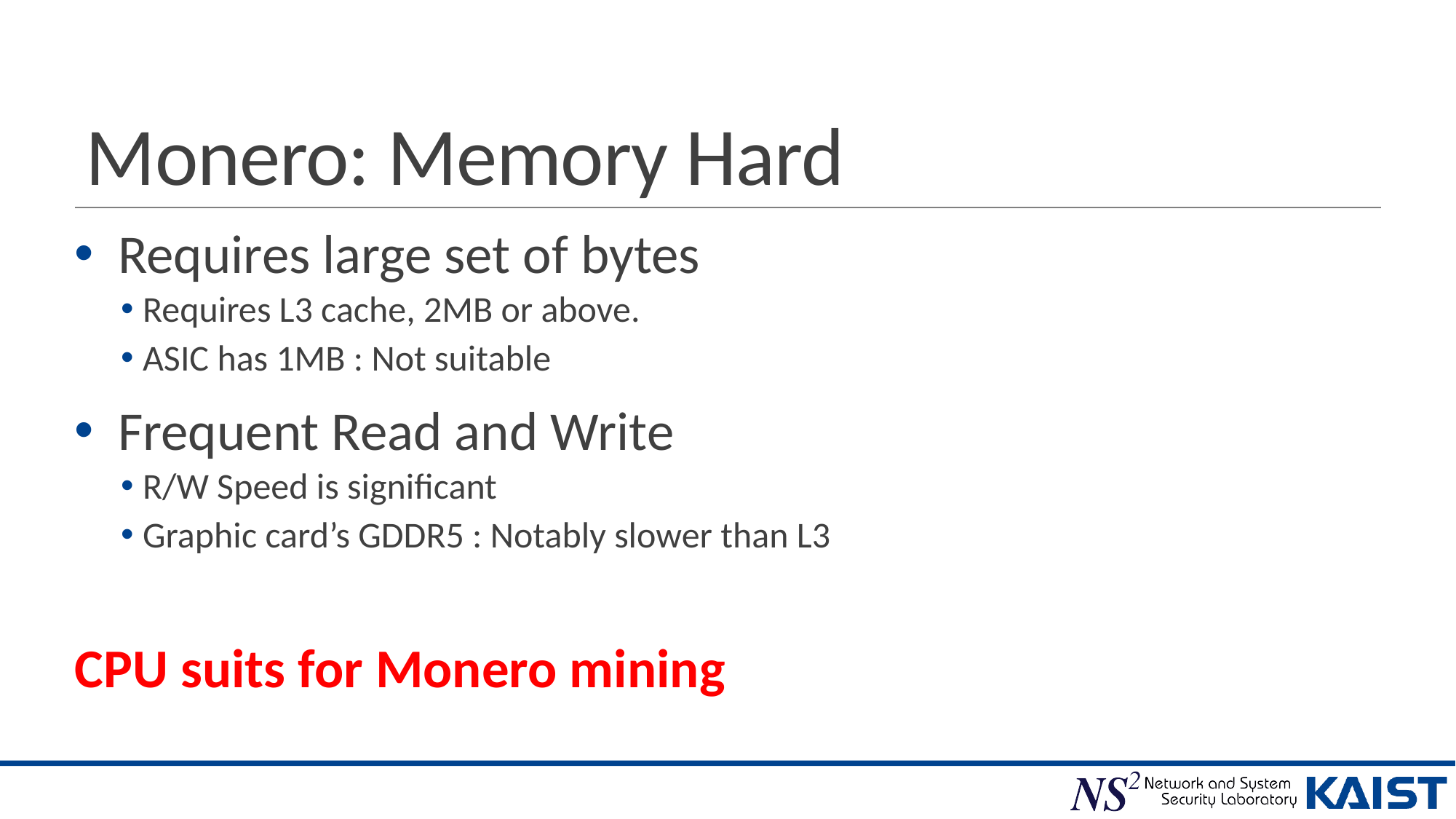

# Monero: Memory Hard
Requires large set of bytes
Requires L3 cache, 2MB or above.
ASIC has 1MB : Not suitable
Frequent Read and Write
R/W Speed is significant
Graphic card’s GDDR5 : Notably slower than L3

CPU suits for Monero mining